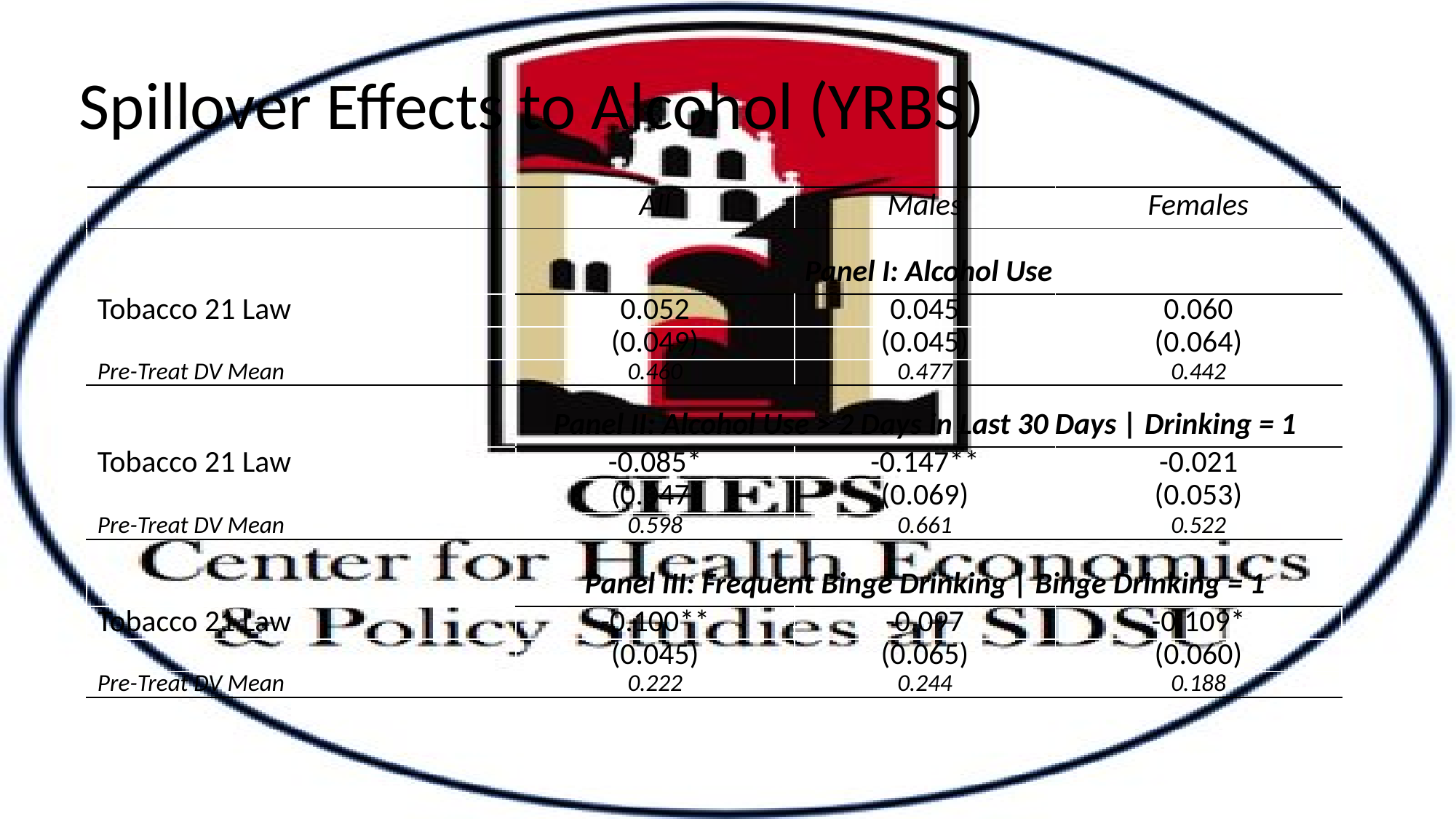

# Spillover Effects to Alcohol (YRBS)
|  | All | Males | Females |
| --- | --- | --- | --- |
|  | Panel I: Alcohol Use |  |  |
| Tobacco 21 Law | 0.052 | 0.045 | 0.060 |
|  | (0.049) | (0.045) | (0.064) |
| Pre-Treat DV Mean | 0.460 | 0.477 | 0.442 |
|  | Panel II: Alcohol Use > 2 Days in Last 30 Days | Drinking = 1 |  |  |
| Tobacco 21 Law | -0.085\* | -0.147\*\* | -0.021 |
|  | (0.047) | (0.069) | (0.053) |
| Pre-Treat DV Mean | 0.598 | 0.661 | 0.522 |
|  | Panel III: Frequent Binge Drinking | Binge Drinking = 1 |  |  |
| Tobacco 21 Law | -0.100\*\* | -0.097 | -0.109\* |
|  | (0.045) | (0.065) | (0.060) |
| Pre-Treat DV Mean | 0.222 | 0.244 | 0.188 |